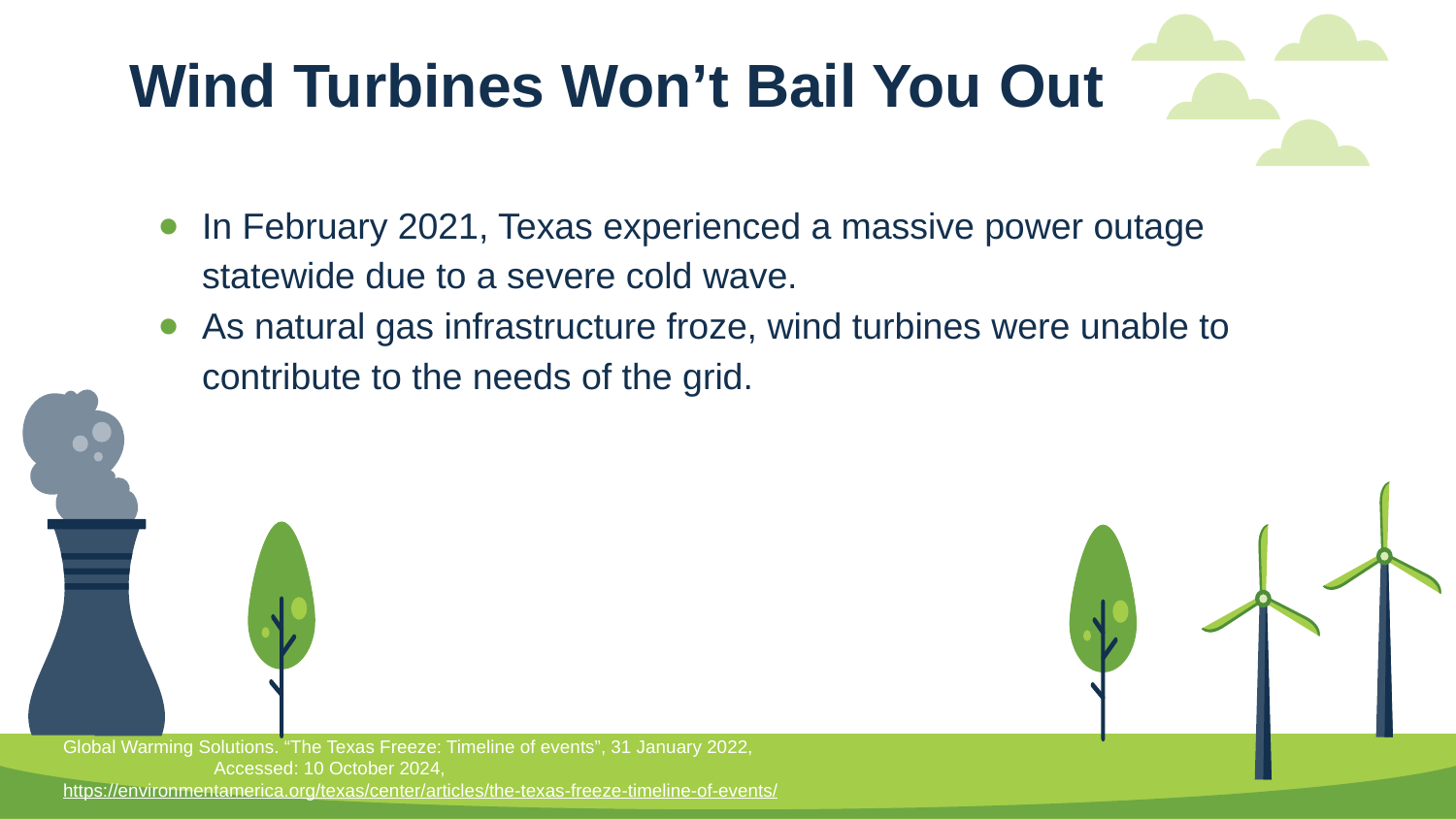

# Wind Turbines Won’t Bail You Out

In February 2021, Texas experienced a massive power outage statewide due to a severe cold wave.
As natural gas infrastructure froze, wind turbines were unable to contribute to the needs of the grid.

Global Warming Solutions. “The Texas Freeze: Timeline of events”, 31 January 2022,
	 Accessed: 10 October 2024, 	https://environmentamerica.org/texas/center/articles/the-texas-freeze-timeline-of-	events/